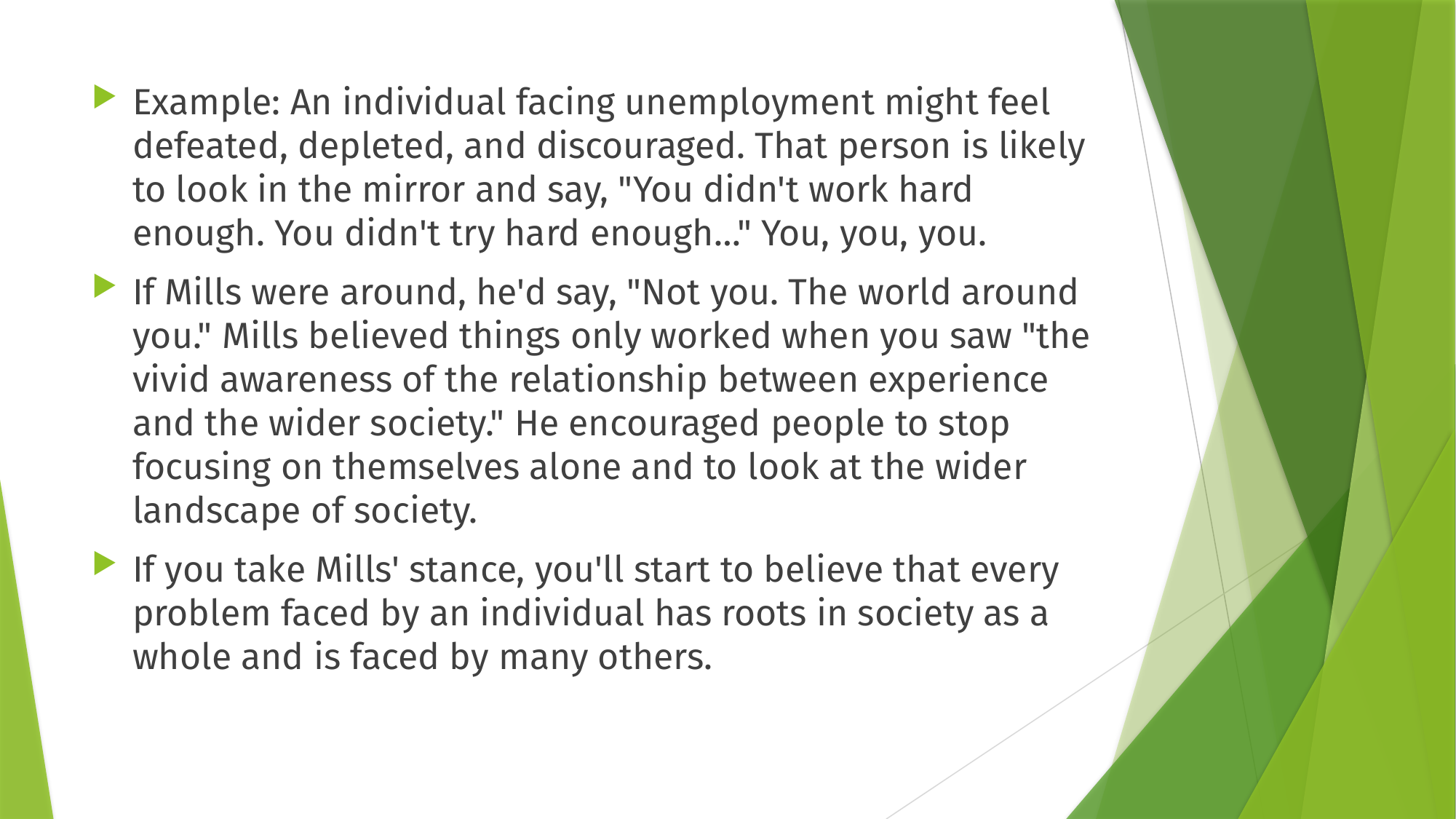

#
Example: An individual facing unemployment might feel defeated, depleted, and discouraged. That person is likely to look in the mirror and say, "You didn't work hard enough. You didn't try hard enough…" You, you, you.
If Mills were around, he'd say, "Not you. The world around you." Mills believed things only worked when you saw "the vivid awareness of the relationship between experience and the wider society." He encouraged people to stop focusing on themselves alone and to look at the wider landscape of society.
If you take Mills' stance, you'll start to believe that every problem faced by an individual has roots in society as a whole and is faced by many others.